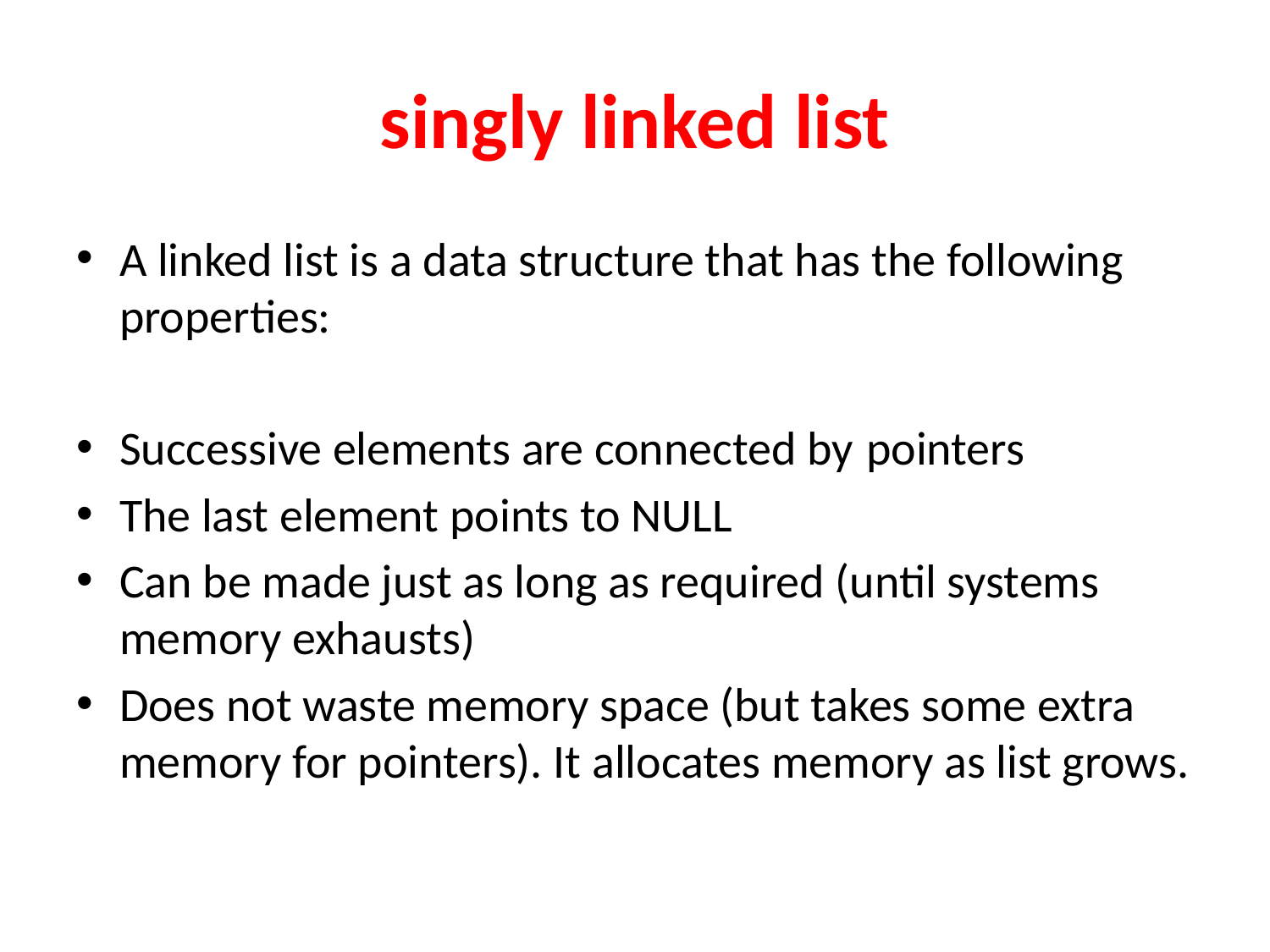

# singly linked list
A linked list is a data structure that has the following properties:

Successive elements are connected by 	pointers
The last element points to NULL
Can be made just as long as required (until systems memory exhausts)
Does not waste memory space (but takes some extra memory for pointers). It allocates memory as list grows.